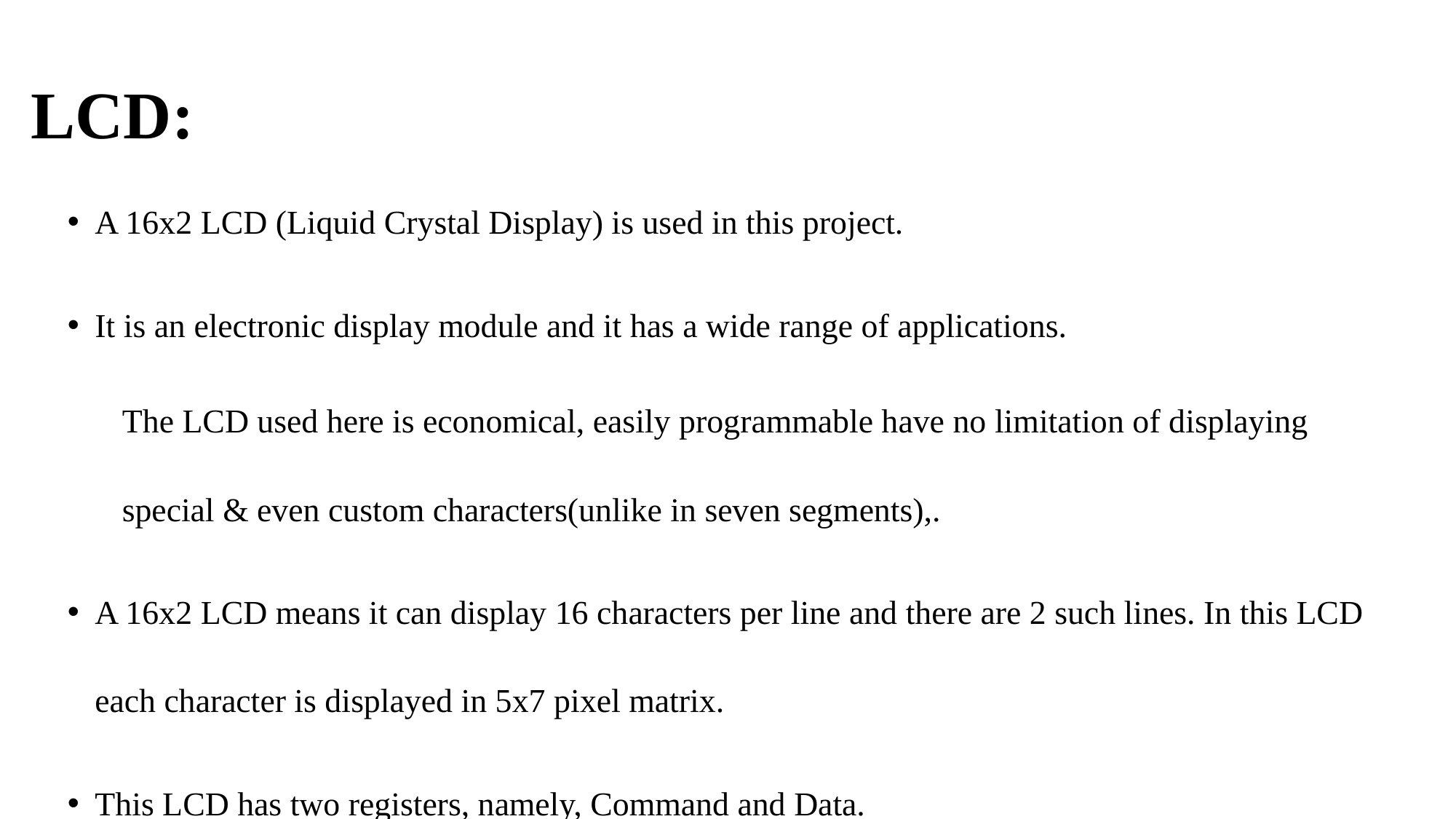

# LCD:
A 16x2 LCD (Liquid Crystal Display) is used in this project.
It is an electronic display module and it has a wide range of applications.
The LCD used here is economical, easily programmable have no limitation of displaying special & even custom characters(unlike in seven segments),.
A 16x2 LCD means it can display 16 characters per line and there are 2 such lines. In this LCD each character is displayed in 5x7 pixel matrix.
This LCD has two registers, namely, Command and Data.